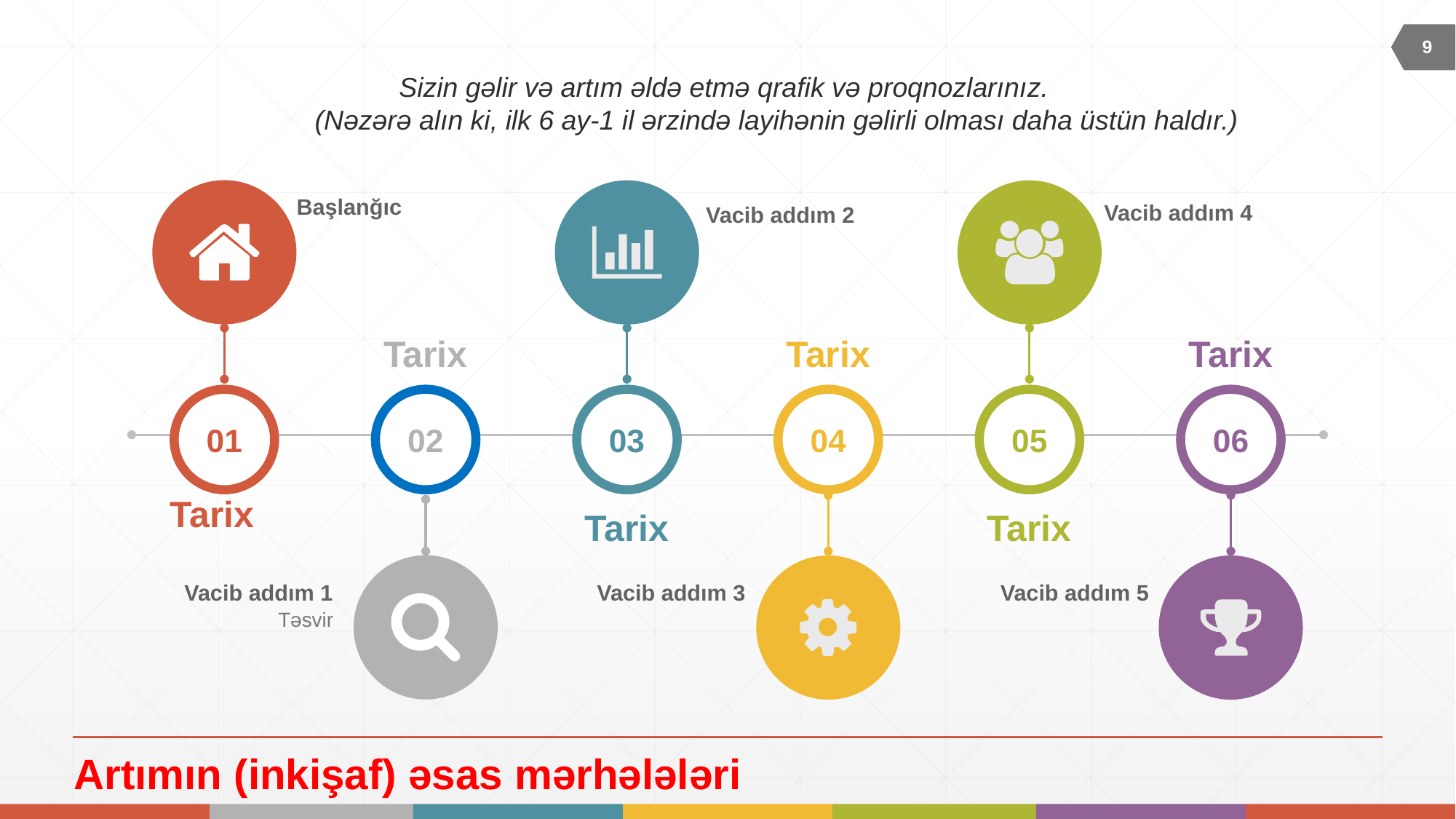

9
           Sizin gəlir və artım əldə etmə qrafik və proqnozlarınız.
(Nəzərə alın ki, ilk 6 ay-1 il ərzində layihənin gəlirli olması daha üstün haldır.)

Başlanğıc

Vacib addım 4

Vacib addım 2

Tarix
Tarix
Tarix
01
02
03
04
05
06
Tarix
Tarix
Tarix

Vacib addım 3

Vacib addım 5

Vacib addım 1
Təsvir
Artımın (inkişaf) əsas mərhələləri